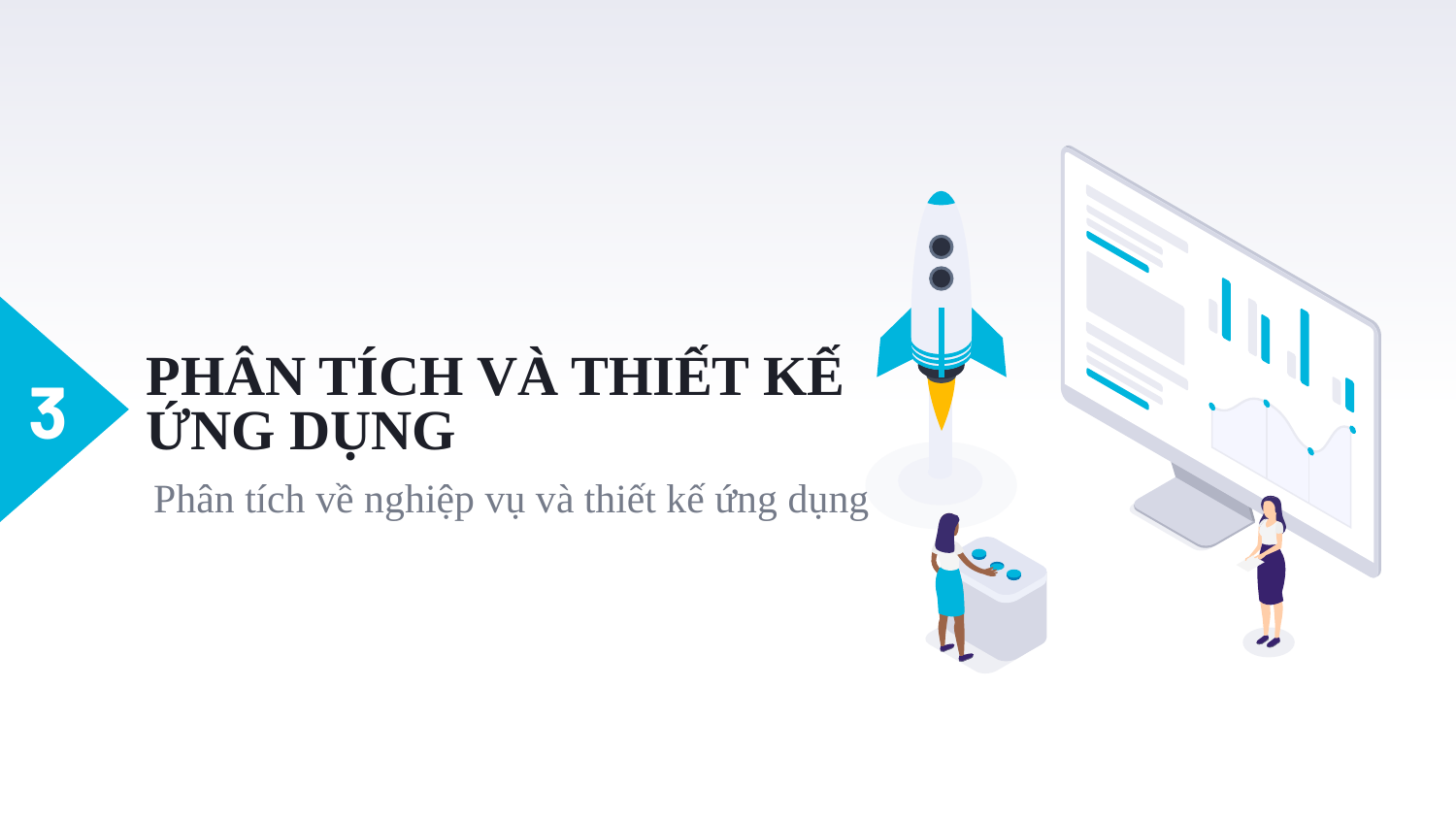

3
PHÂN TÍCH VÀ THIẾT KẾ ỨNG DỤNG
Phân tích về nghiệp vụ và thiết kế ứng dụng